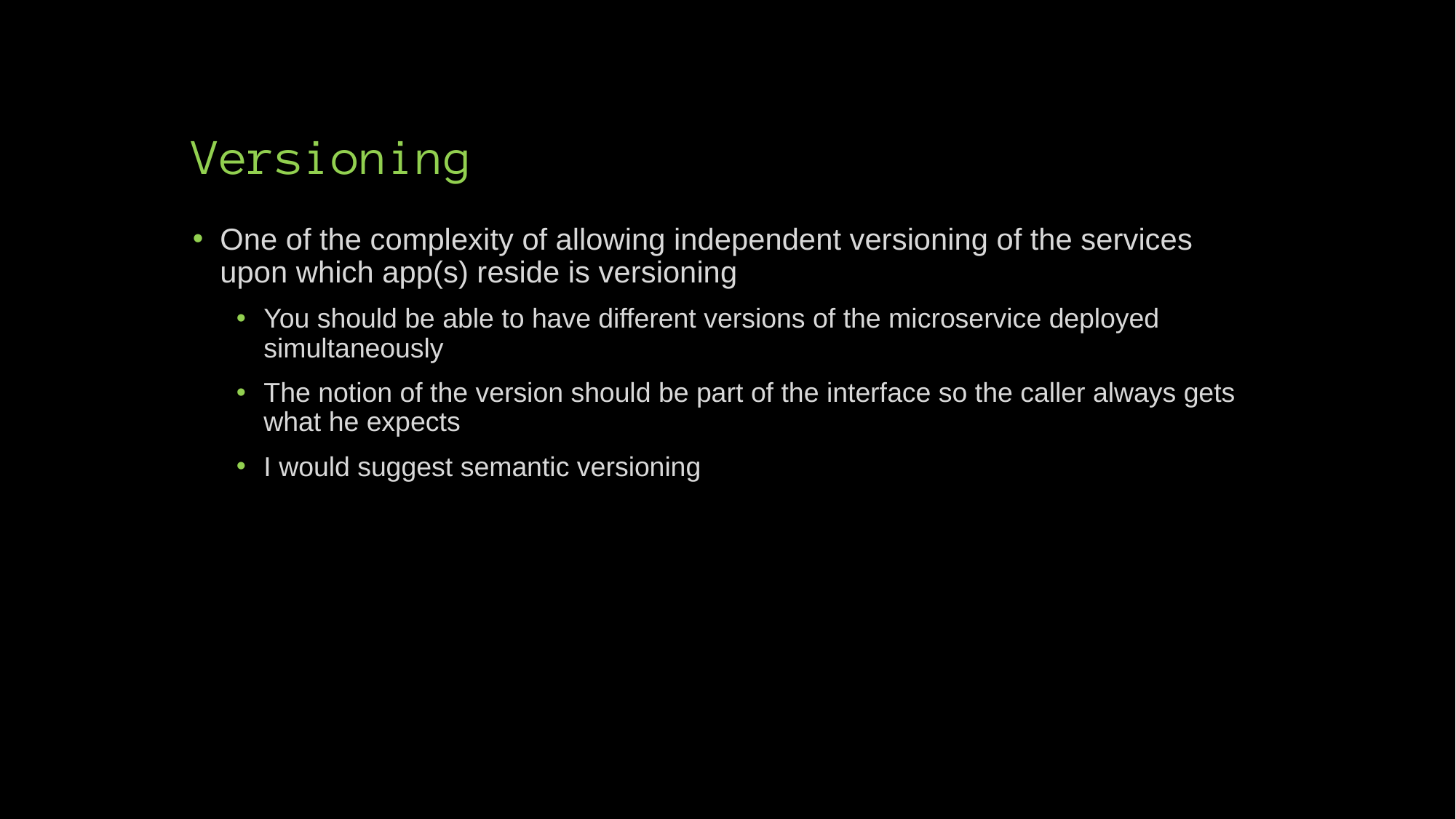

# Versioning
One of the complexity of allowing independent versioning of the services upon which app(s) reside is versioning
You should be able to have different versions of the microservice deployed simultaneously
The notion of the version should be part of the interface so the caller always gets what he expects
I would suggest semantic versioning